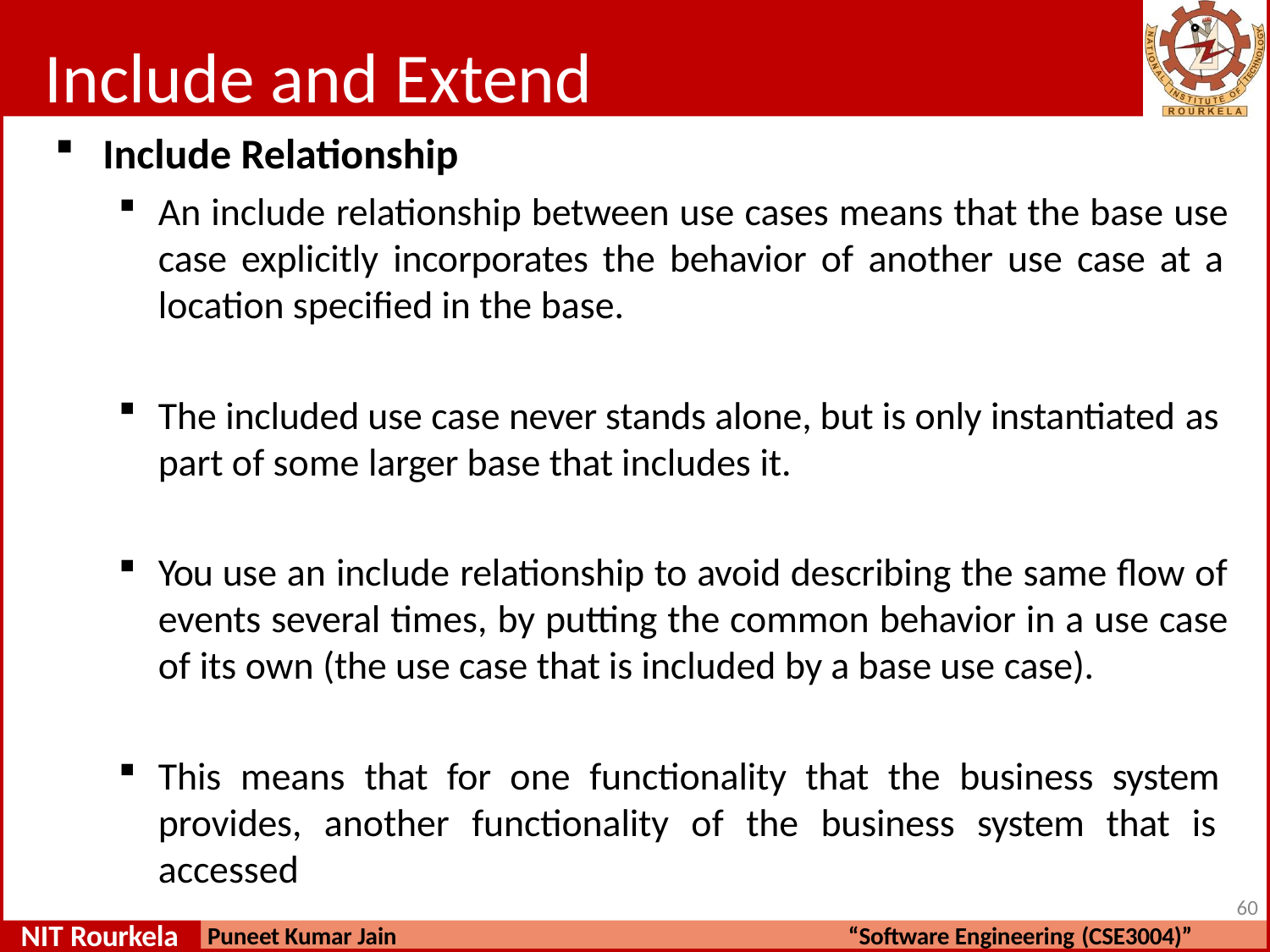

# Include and Extend
Include Relationship
An include relationship between use cases means that the base use  case explicitly incorporates the behavior of another use case at a  location specified in the base.

The included use case never stands alone, but is only instantiated as
part of some larger base that includes it.

You use an include relationship to avoid describing the same flow of  events several times, by putting the common behavior in a use case  of its own (the use case that is included by a base use case).

This means that for one functionality that the business system  provides, another functionality of the business system that is  accessed
60
NIT Rourkela
Puneet Kumar Jain
“Software Engineering (CSE3004)”